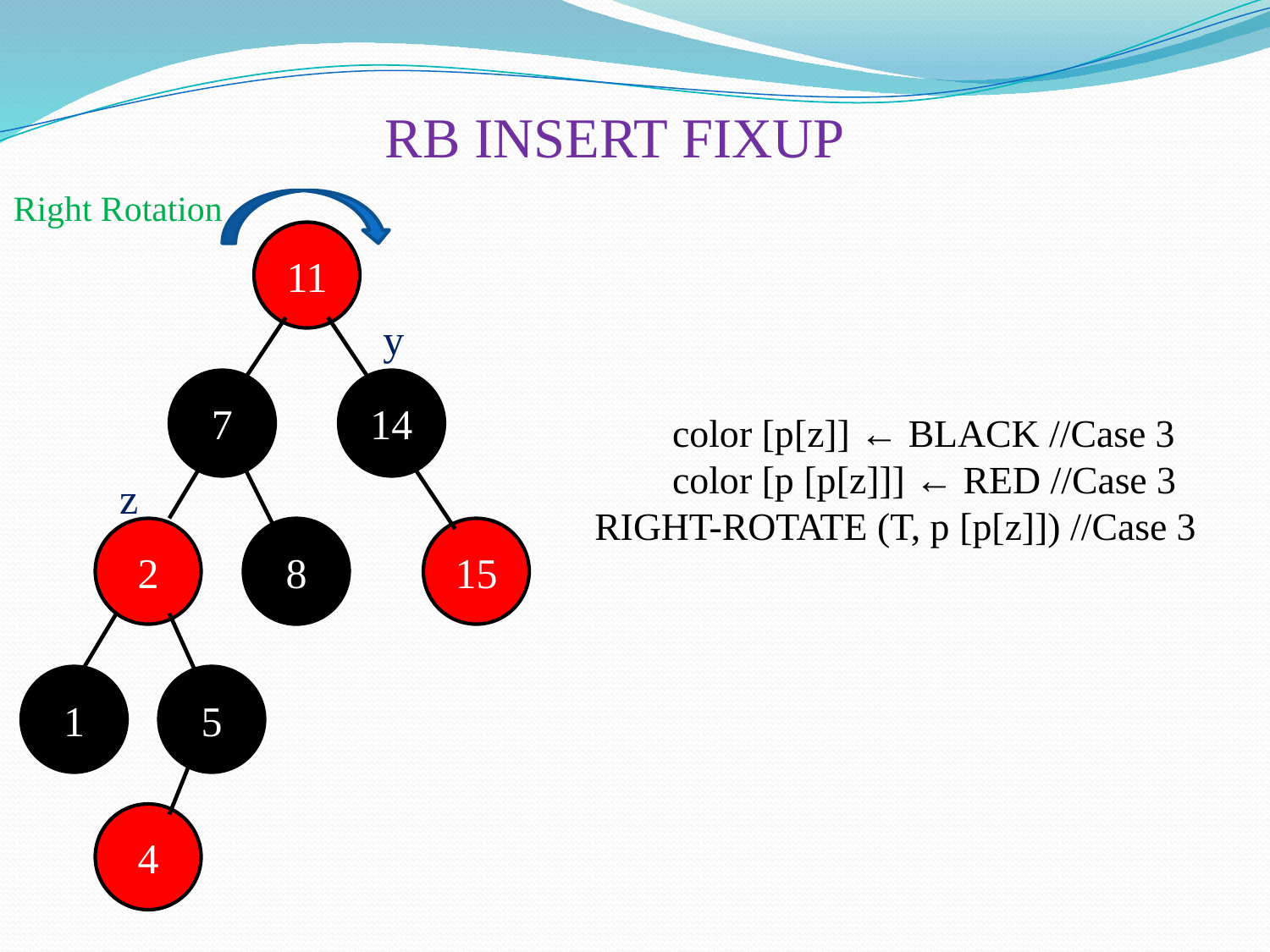

RB INSERT FIXUP
Right Rotation

11
y
7
14
        color [p[z]] ← BLACK //Case 3
        color [p [p[z]]] ← RED //Case 3
RIGHT-ROTATE (T, p [p[z]]) //Case 3

z
2
8
15
1
5
4